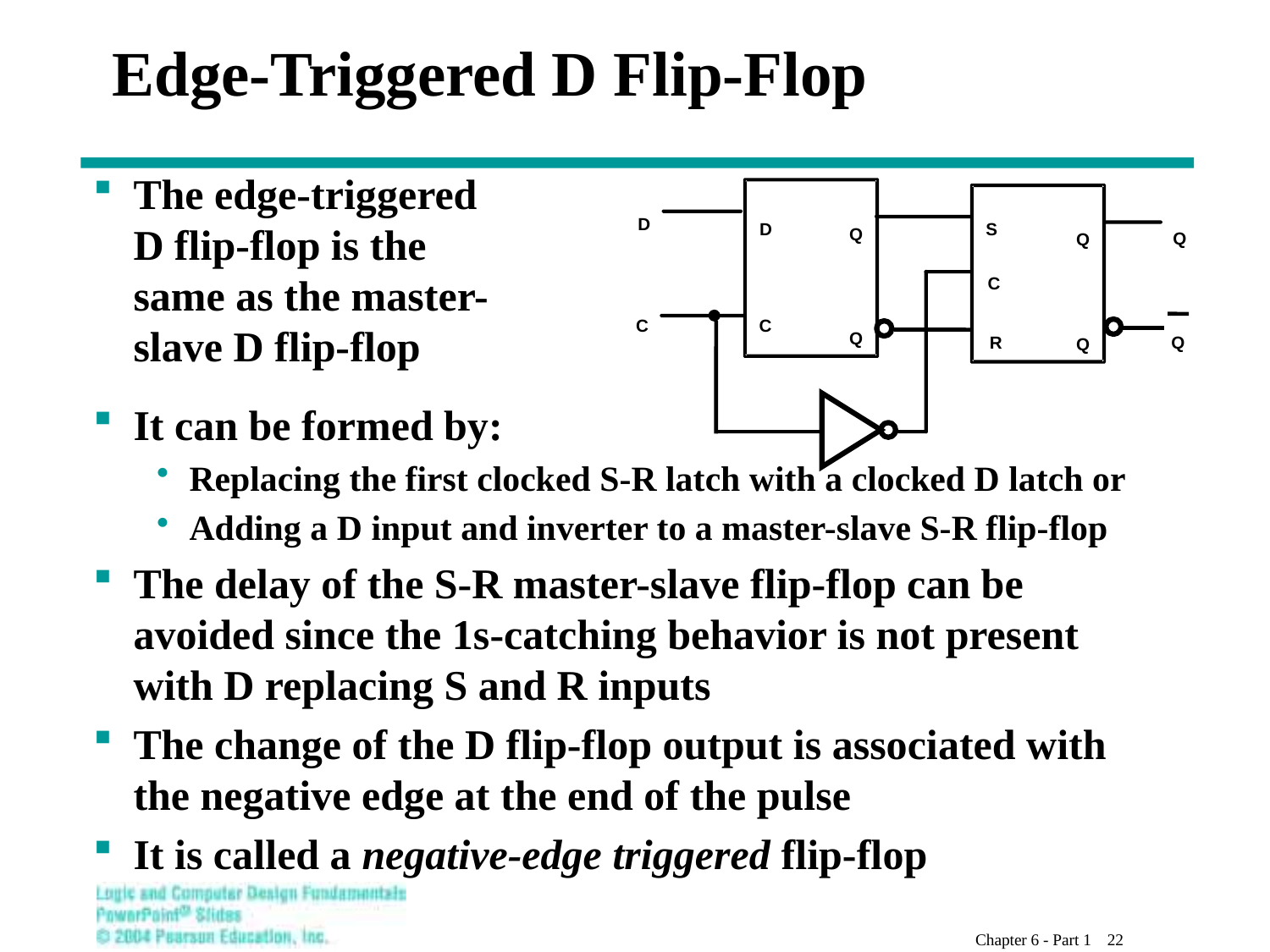

# Edge-Triggered D Flip-Flop
The edge-triggered
D flip-flop is the
same as the master-
slave D flip-flop

It can be formed by:
Replacing the first clocked S-R latch with a clocked D latch or
Adding a D input and inverter to a master-slave S-R flip-flop
The delay of the S-R master-slave flip-flop can be avoided since the 1s-catching behavior is not present with D replacing S and R inputs
The change of the D flip-flop output is associated with the negative edge at the end of the pulse
It is called a negative-edge triggered flip-flop

D
D
S
Q
Q
Q

C

C
C
Q

R
Q

Q

Chapter 6 - Part 1    22